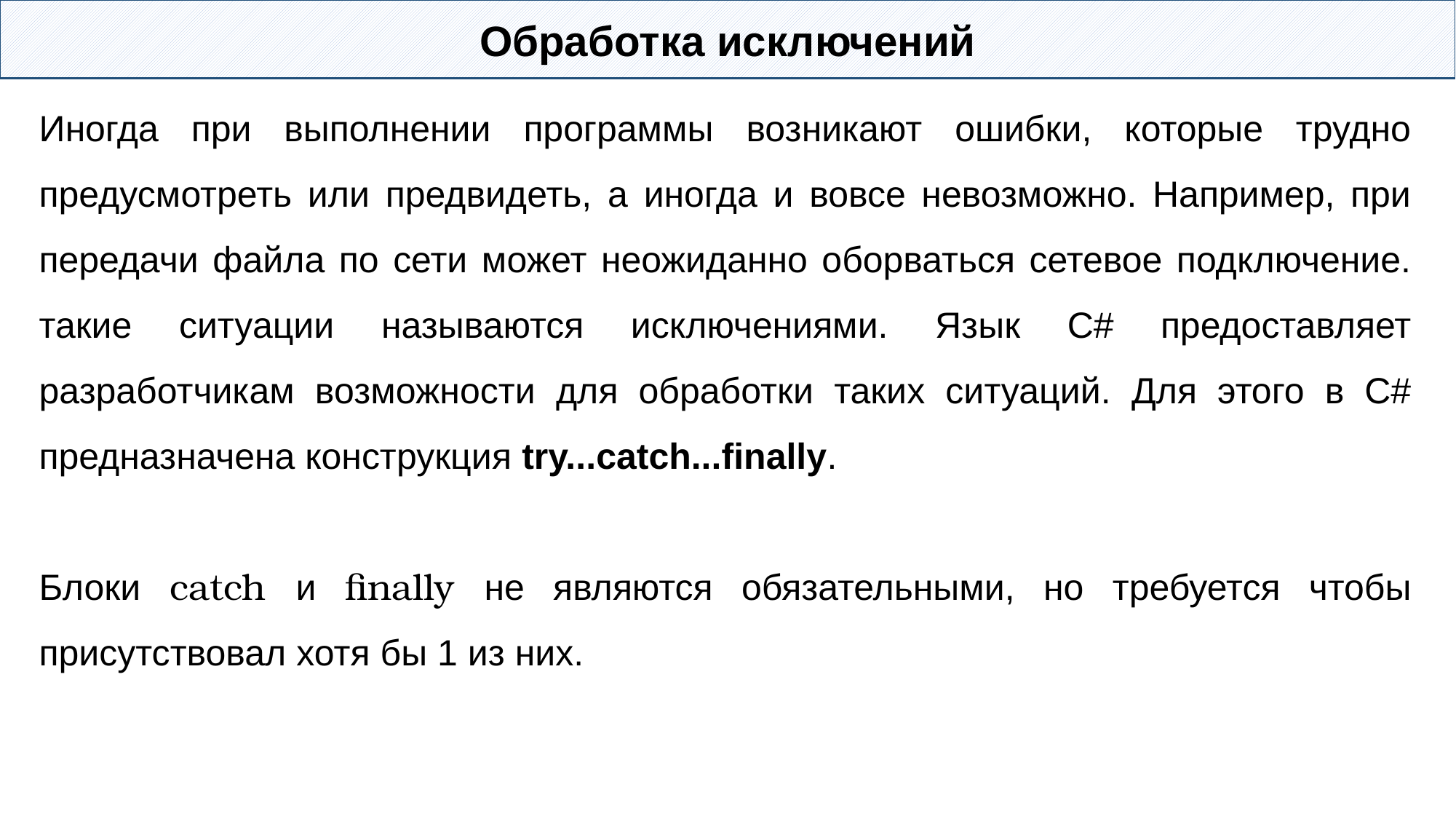

Обработка исключений
Иногда при выполнении программы возникают ошибки, которые трудно предусмотреть или предвидеть, а иногда и вовсе невозможно. Например, при передачи файла по сети может неожиданно оборваться сетевое подключение. такие ситуации называются исключениями. Язык C# предоставляет разработчикам возможности для обработки таких ситуаций. Для этого в C# предназначена конструкция try...catch...finally.

Блоки catch и finally не являются обязательными, но требуется чтобы присутствовал хотя бы 1 из них.